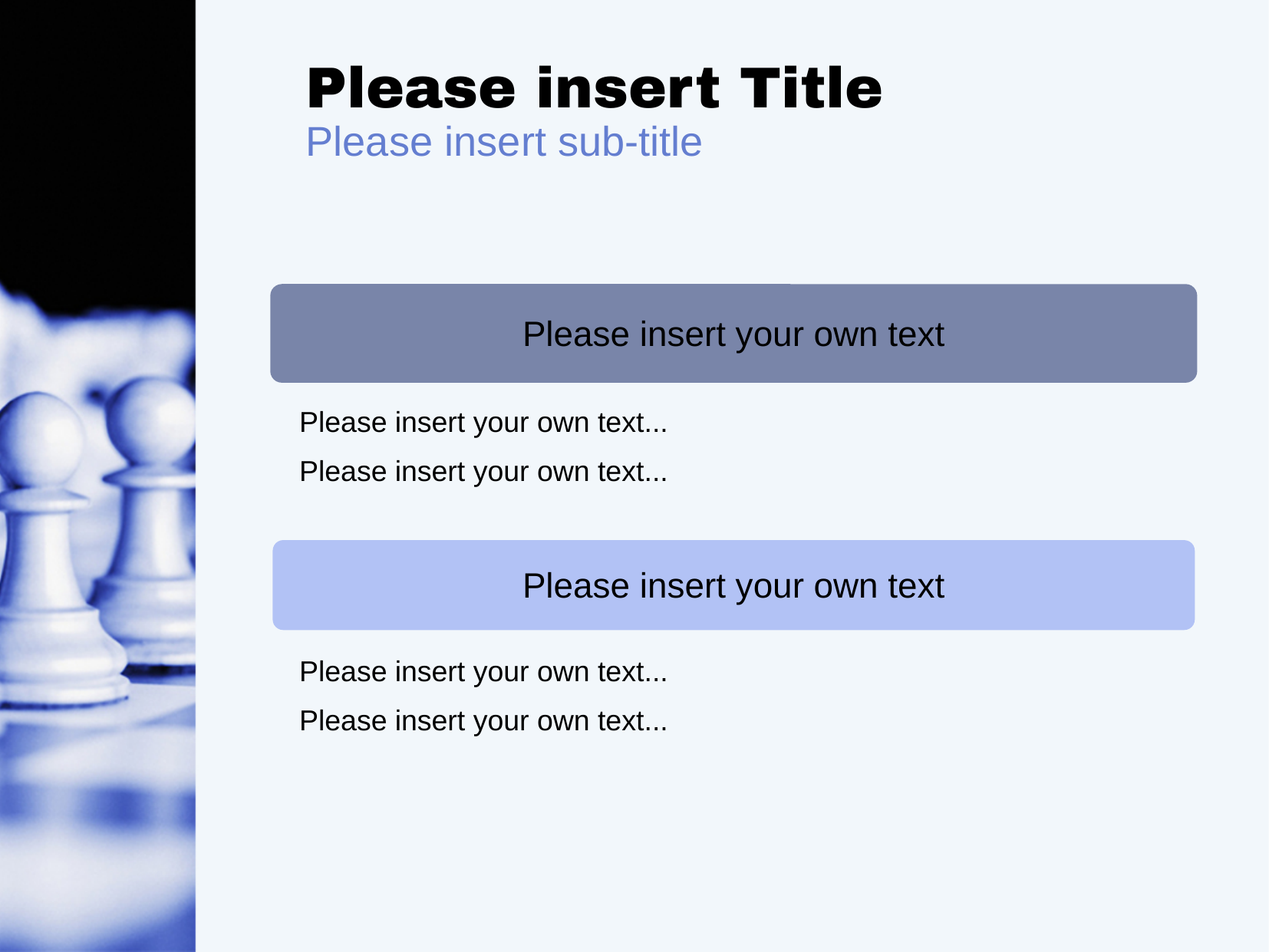

Please insert Title
Please insert sub-title
Please insert your own text
 Please insert your own text...
 Please insert your own text...
Please insert your own text
 Please insert your own text...
 Please insert your own text...